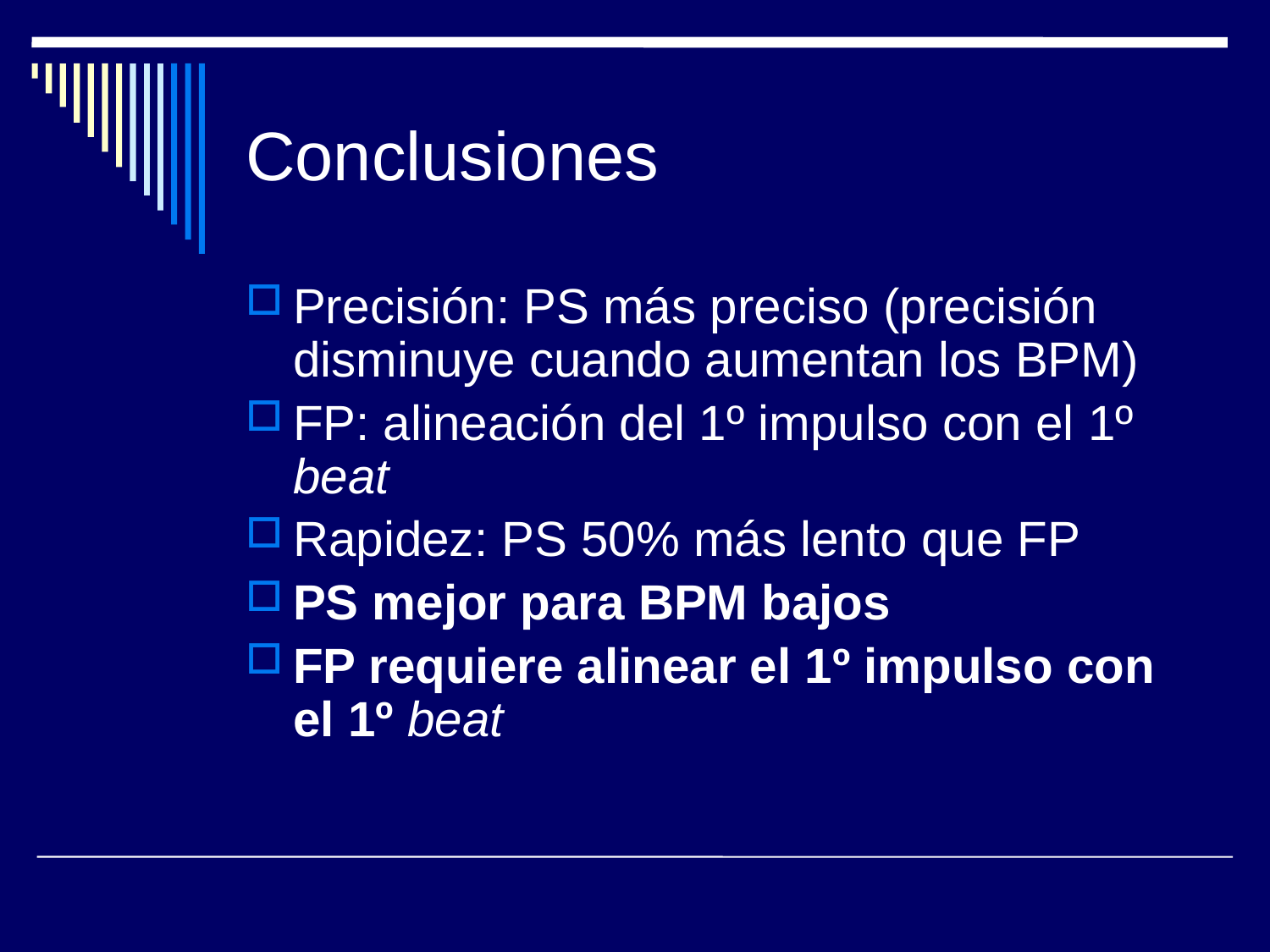

# Conclusiones
Precisión: PS más preciso (precisión disminuye cuando aumentan los BPM)
FP: alineación del 1º impulso con el 1º beat
Rapidez: PS 50% más lento que FP
PS mejor para BPM bajos
FP requiere alinear el 1º impulso con el 1º beat